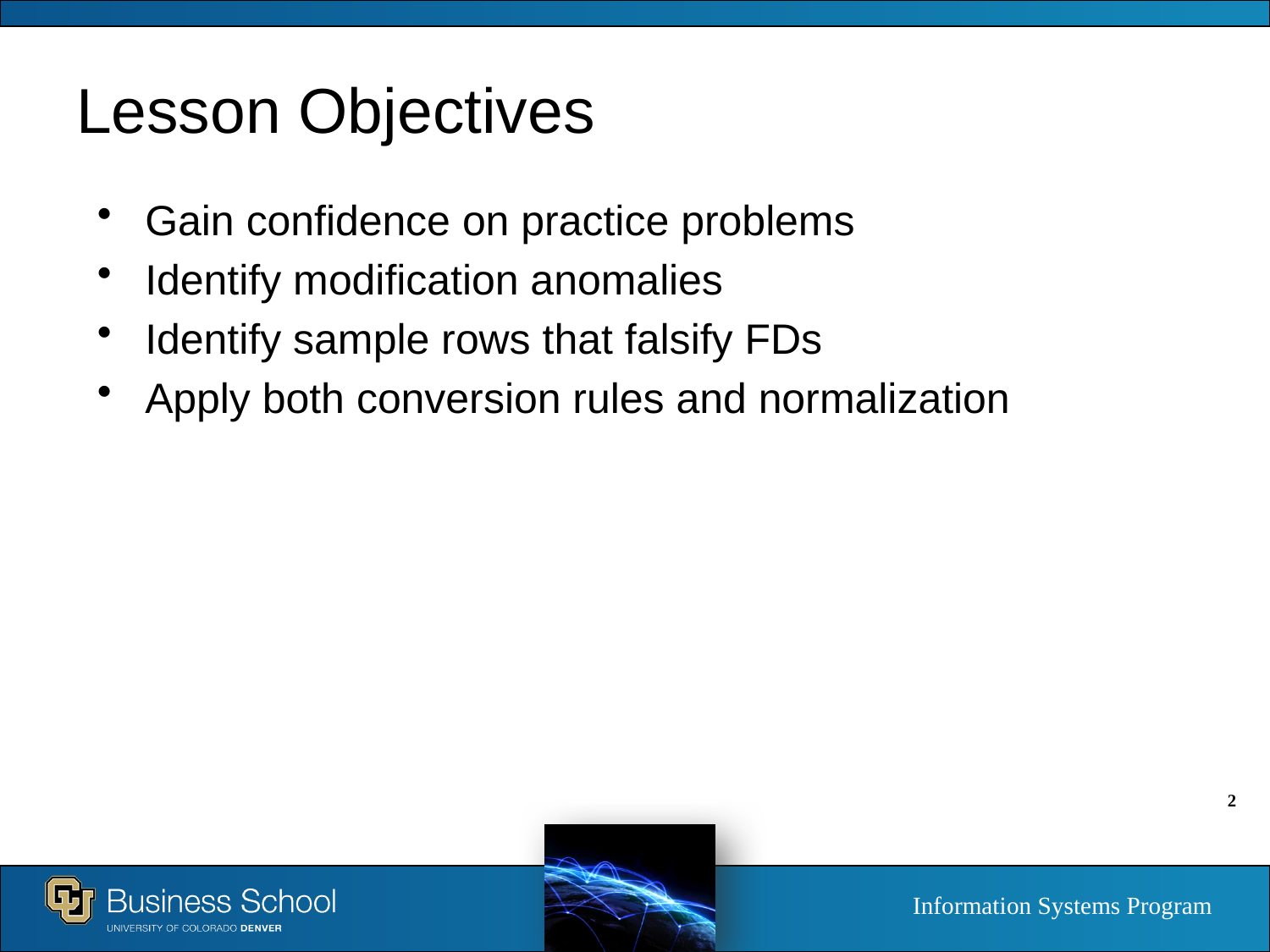

# Lesson Objectives
Gain confidence on practice problems
Identify modification anomalies
Identify sample rows that falsify FDs
Apply both conversion rules and normalization